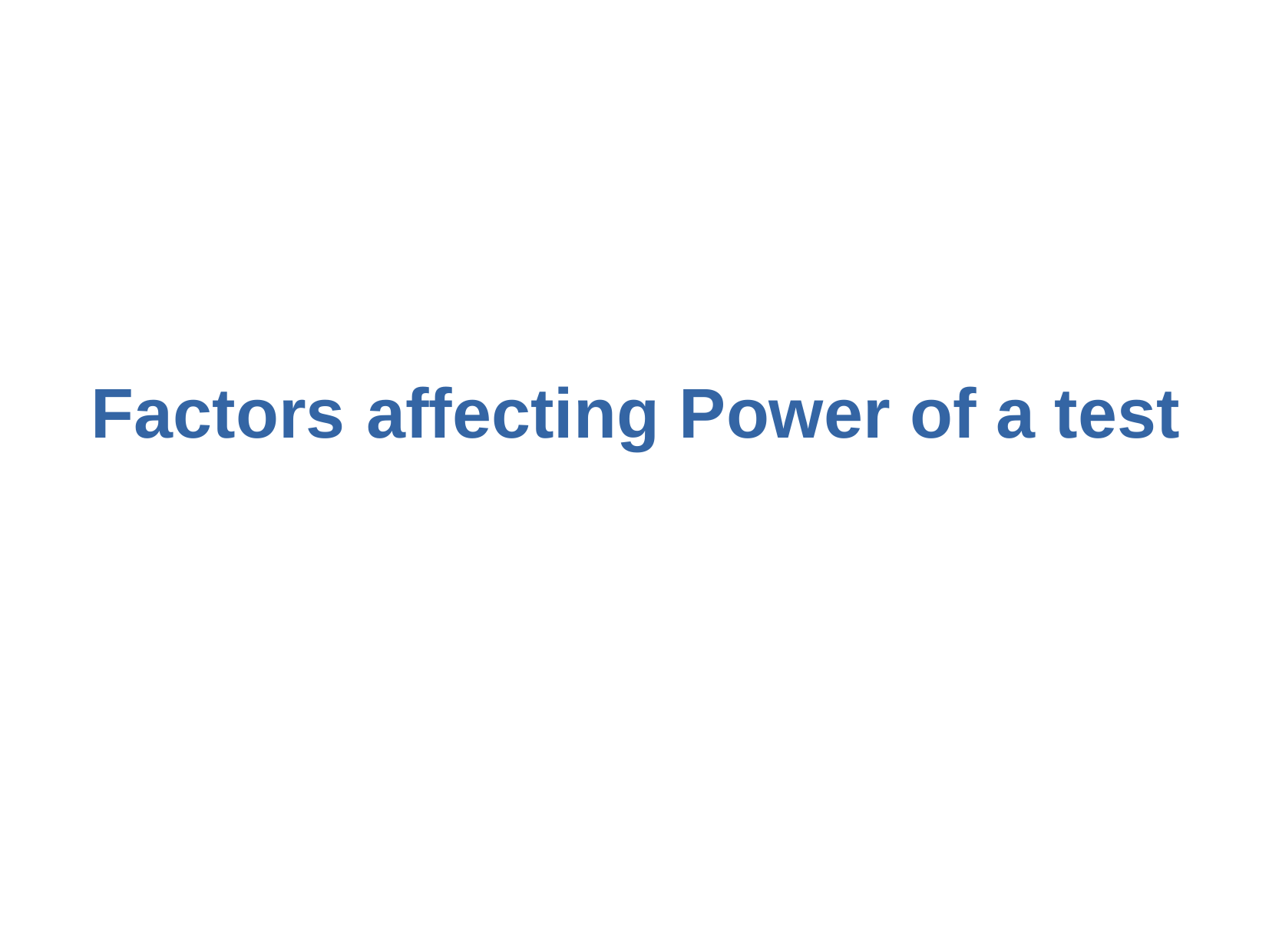

# Factors	affecting Power	of a	test